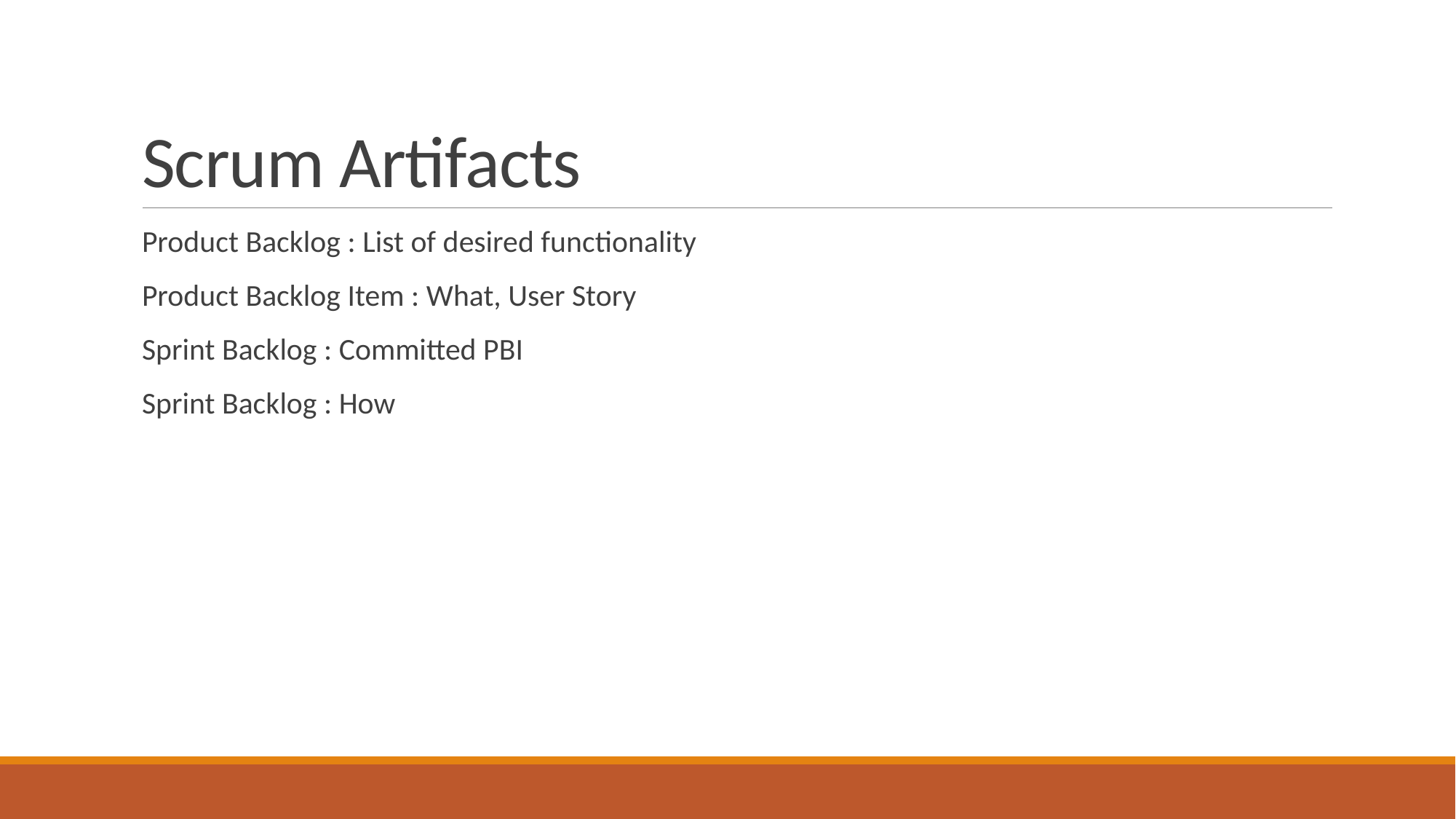

# Scrum Artifacts
Product Backlog : List of desired functionality
Product Backlog Item : What, User Story
Sprint Backlog : Committed PBI
Sprint Backlog : How